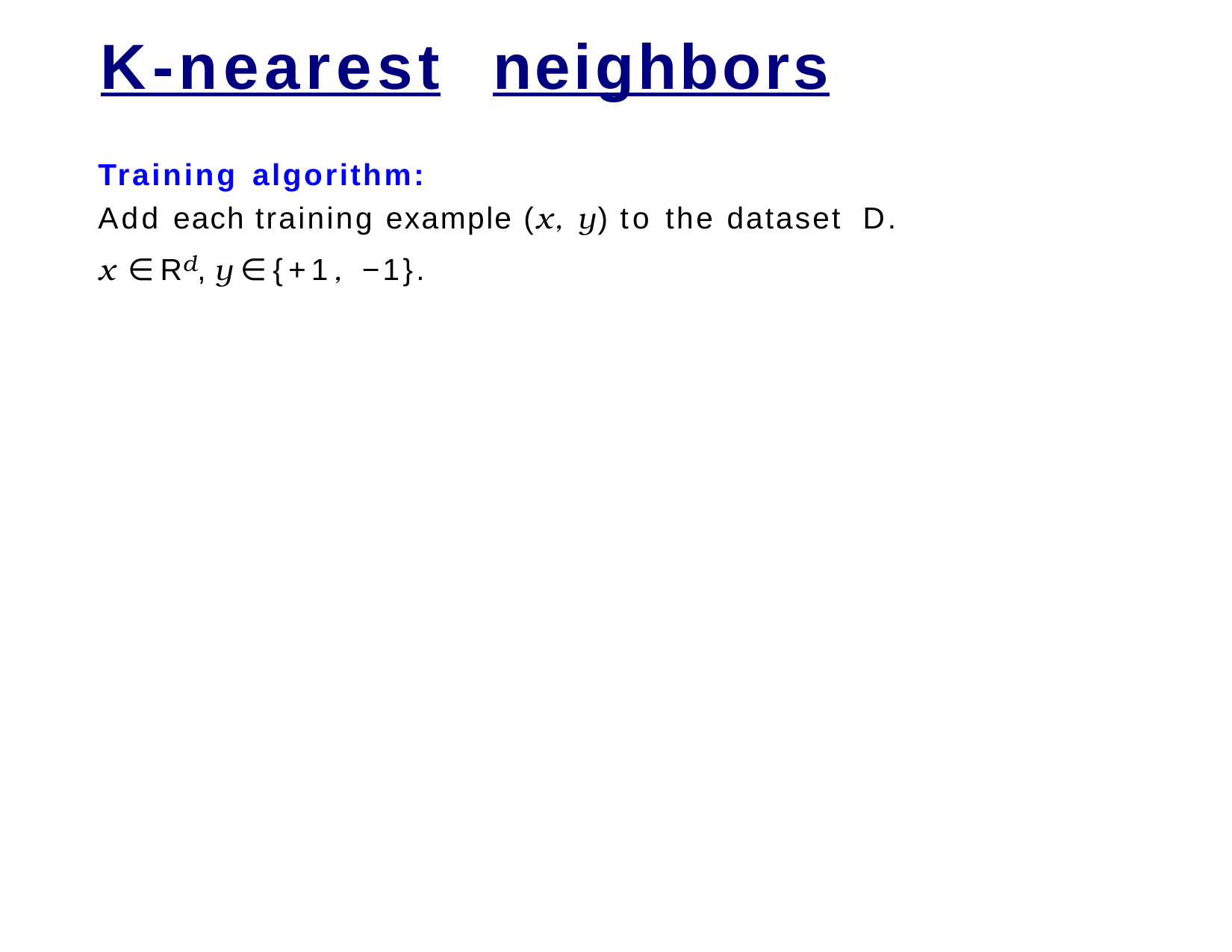

# K-nearest	neighbors
Training algorithm:
Add each training example (x, y) to the dataset D.
x ∈ Rd, y ∈ {+1, −1}.